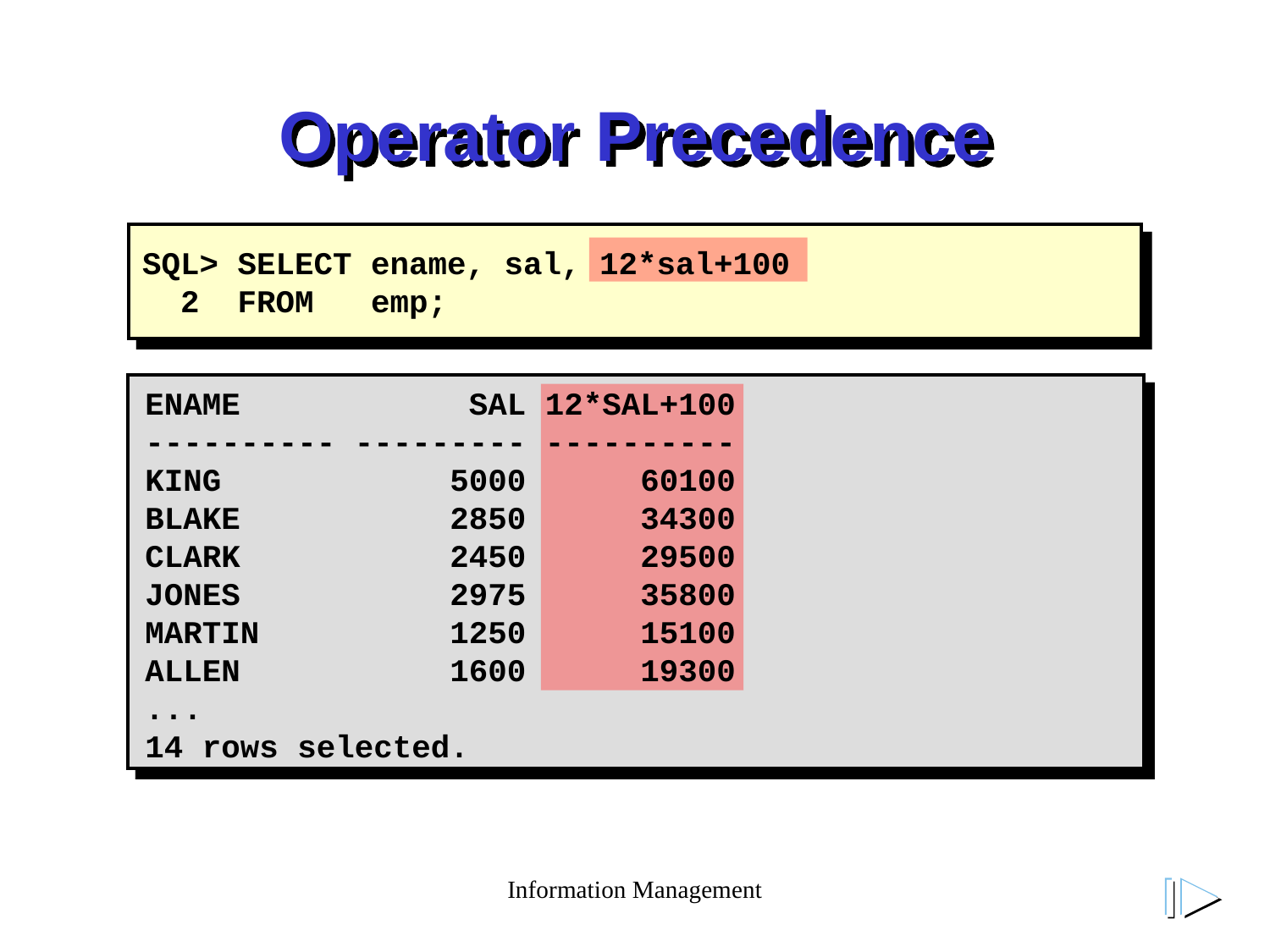

# Operator Precedence
SQL> SELECT ename, sal, 12*sal+100
  2  FROM   emp;

ENAME            SAL 12*SAL+100
---------- --------- ----------
KING            5000      60100
BLAKE           2850      34300
CLARK           2450      29500
JONES           2975      35800
MARTIN          1250      15100
ALLEN           1600      19300
...
14 rows selected.
Information Management